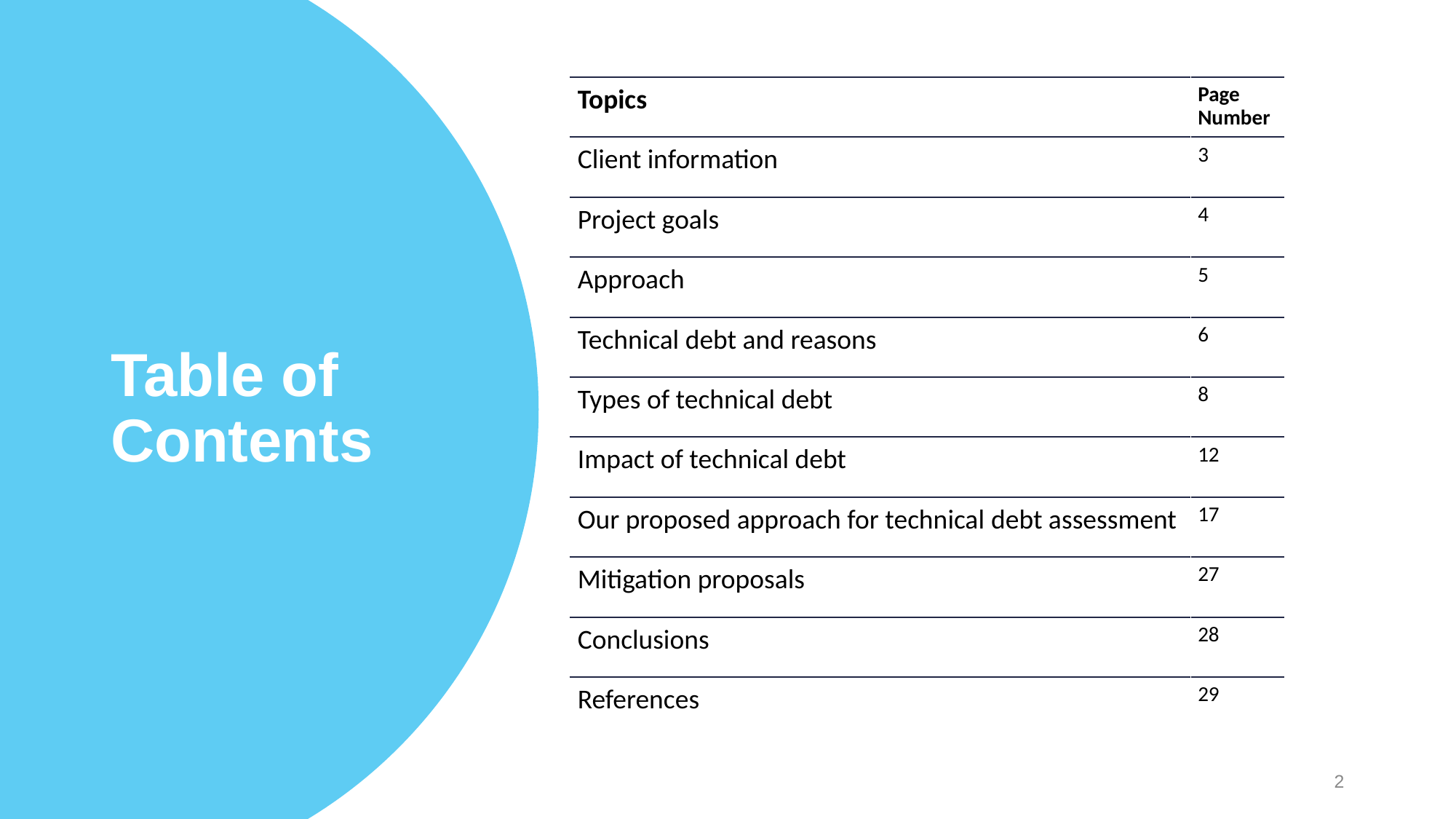

# Table of Contents

Topics

Client information

Project goals

Approach

Technical debt and reasons

Types of technical debt

Impact of technical debt

Our proposed approach for technical debt assessment

Mitigation proposals

Conclusions

References

Page Number

3

4

5

6

8

12

17

27

28

29
2